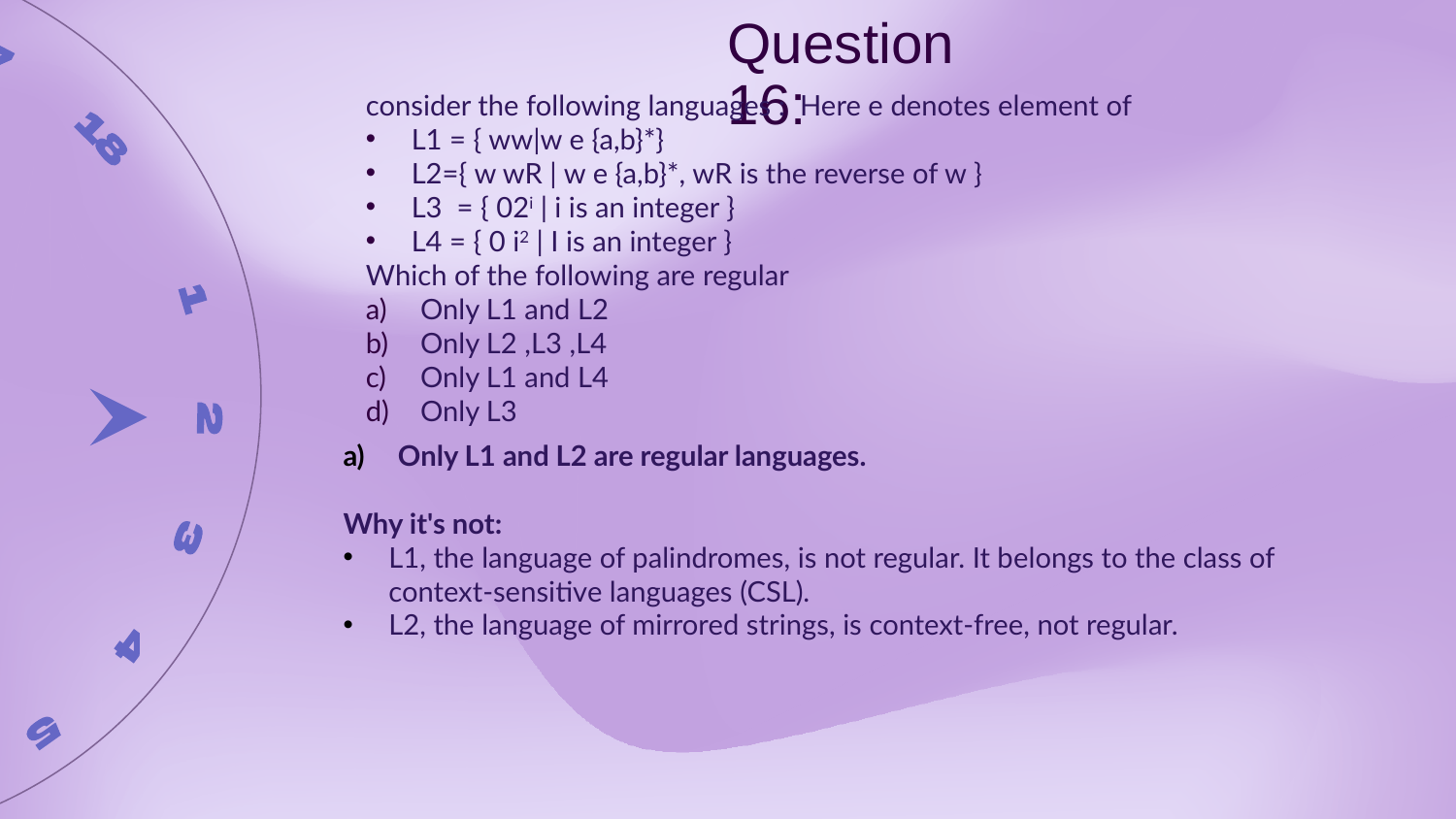

Question 16:

consider the following languages :  Here e denotes element of
L1 = { ww|w e {a,b}*}
L2={ w wR | w e {a,b}*, wR is the reverse of w }
L3  = { 02i | i is an integer }
L4 = { 0 i2 | I is an integer }
Which of the following are regular
Only L1 and L2
Only L2 ,L3 ,L4
Only L1 and L4
Only L3

Only L1 and L2 are regular languages.

Why it's not:
L1, the language of palindromes, is not regular. It belongs to the class of context-sensitive languages (CSL).
L2, the language of mirrored strings, is context-free, not regular.